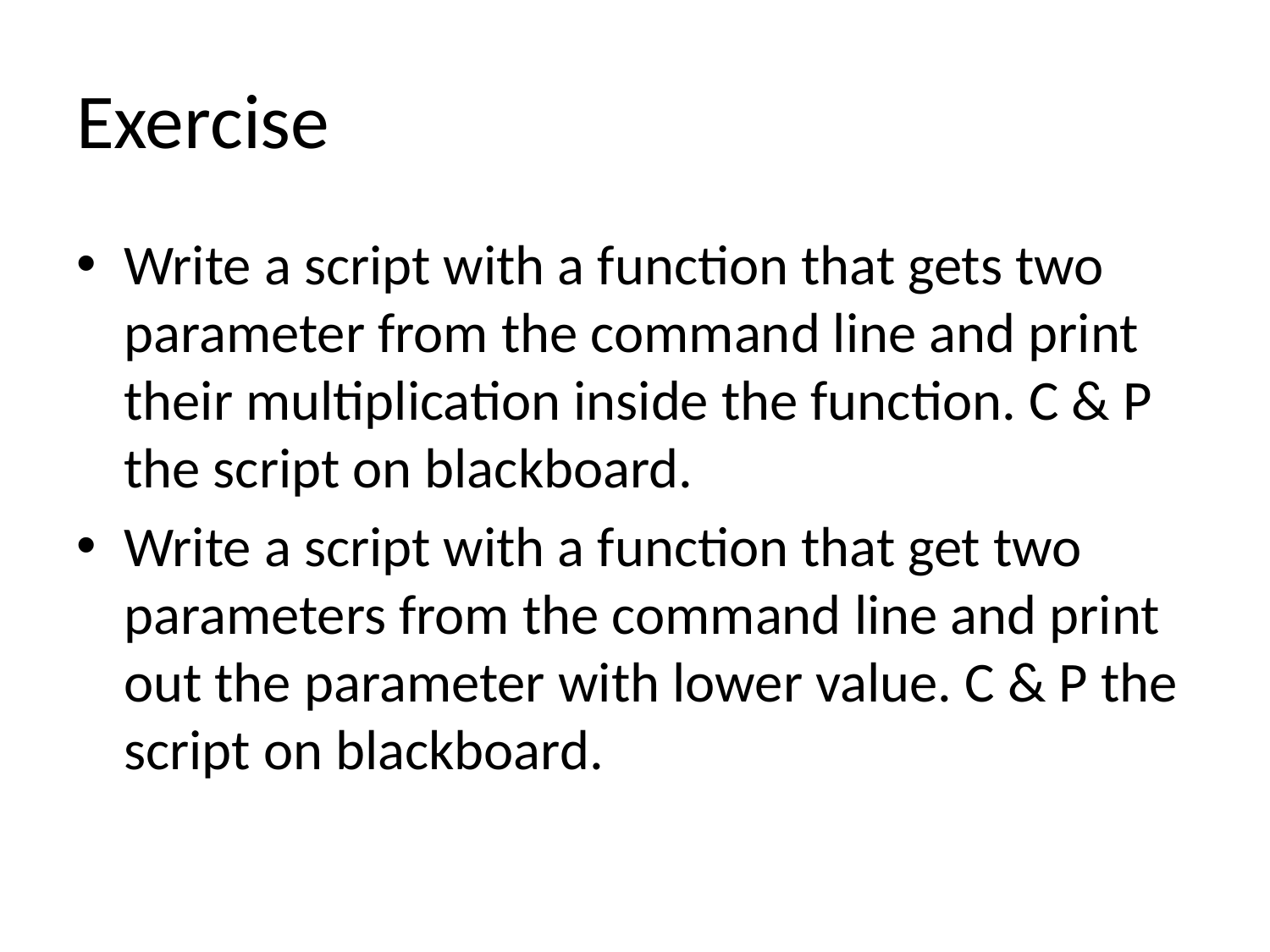

# Exercise
Write a script with a function that gets two parameter from the command line and print their multiplication inside the function. C & P the script on blackboard.
Write a script with a function that get two parameters from the command line and print out the parameter with lower value. C & P the script on blackboard.